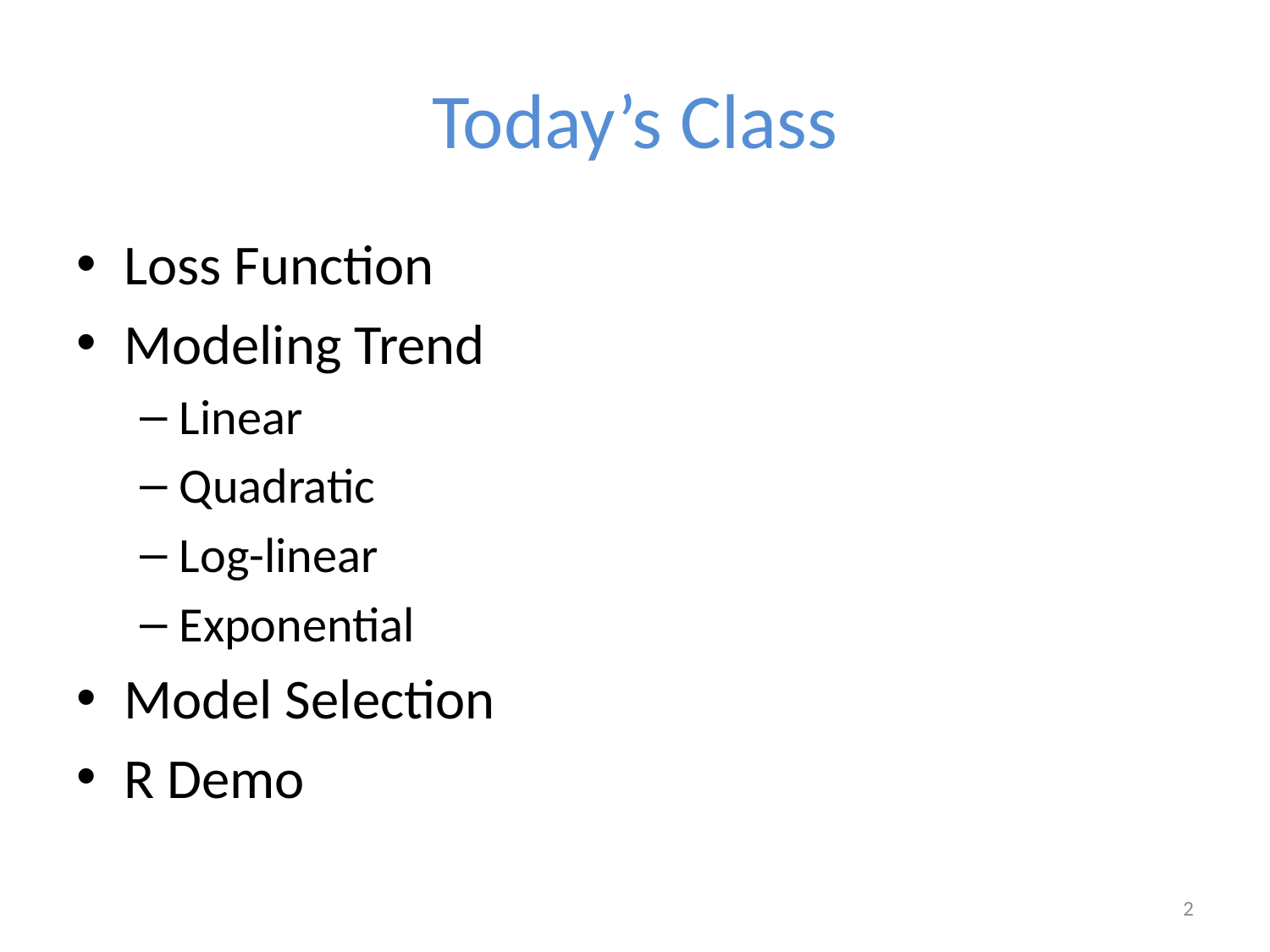

# Today’s Class
Loss Function
Modeling Trend
Linear
Quadratic
Log-linear
Exponential
Model Selection
R Demo

2